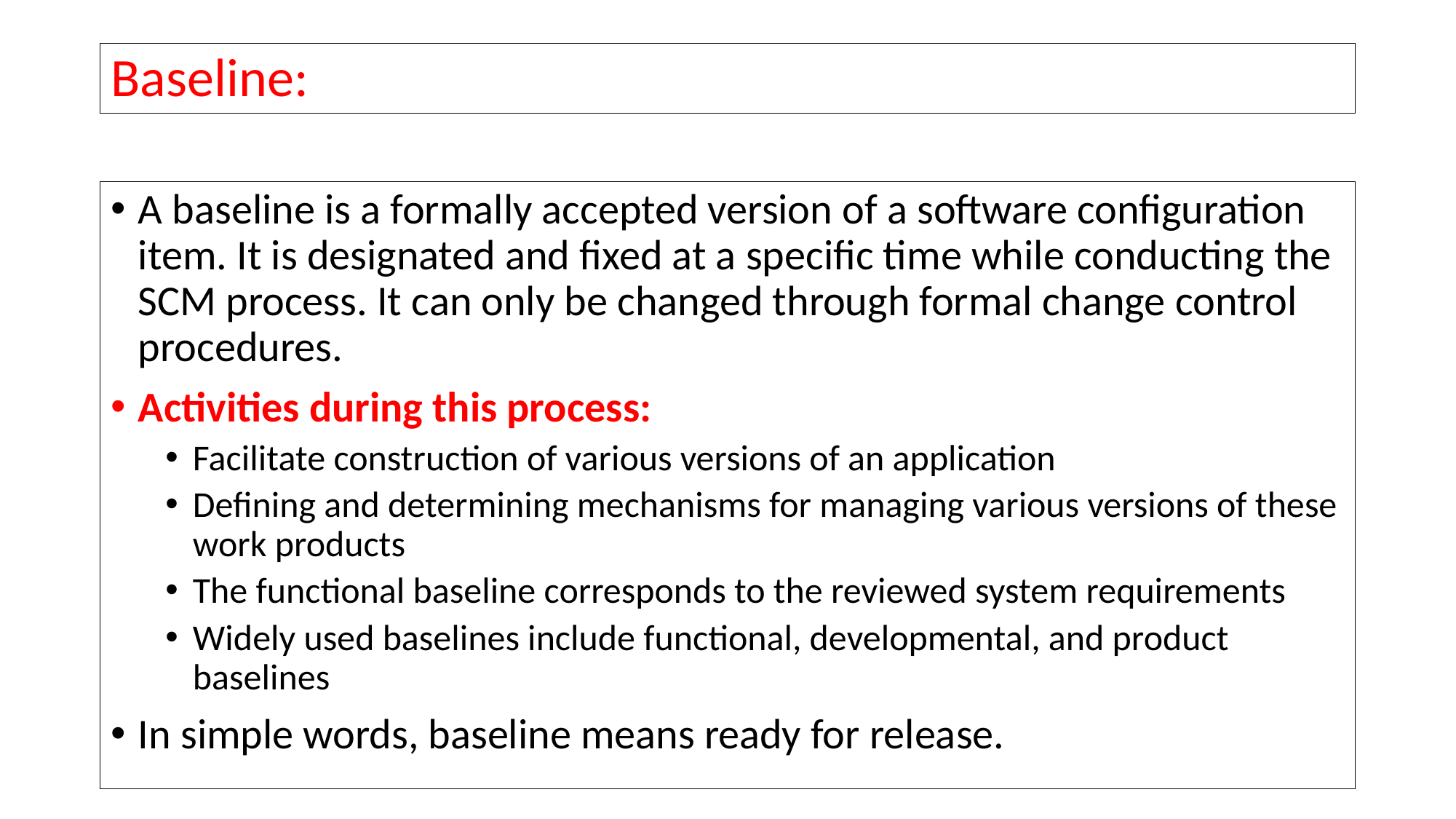

# Baseline:
A baseline is a formally accepted version of a software configuration item. It is designated and fixed at a specific time while conducting the SCM process. It can only be changed through formal change control procedures.
Activities during this process:
Facilitate construction of various versions of an application
Defining and determining mechanisms for managing various versions of these work products
The functional baseline corresponds to the reviewed system requirements
Widely used baselines include functional, developmental, and product baselines
In simple words, baseline means ready for release.